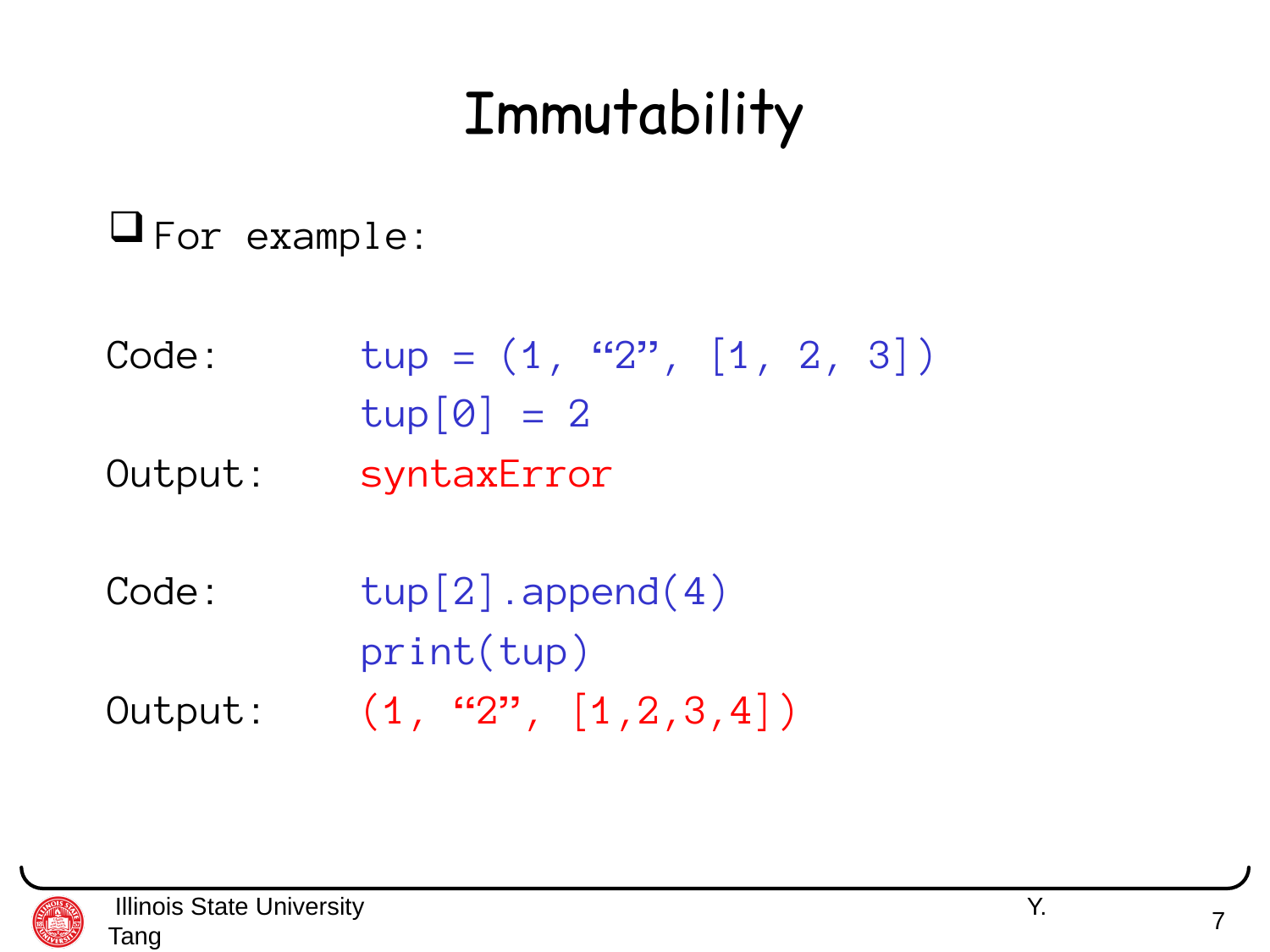

# Immutability
For example:

Code:		tup = (1, “2”, [1, 2, 3])
  		tup[0] = 2
Output:	syntaxError

Code:		tup[2].append(4)
		print(tup)
Output:	(1, “2”, [1,2,3,4])
 Illinois State University                      	                                                           Y. Tang
7